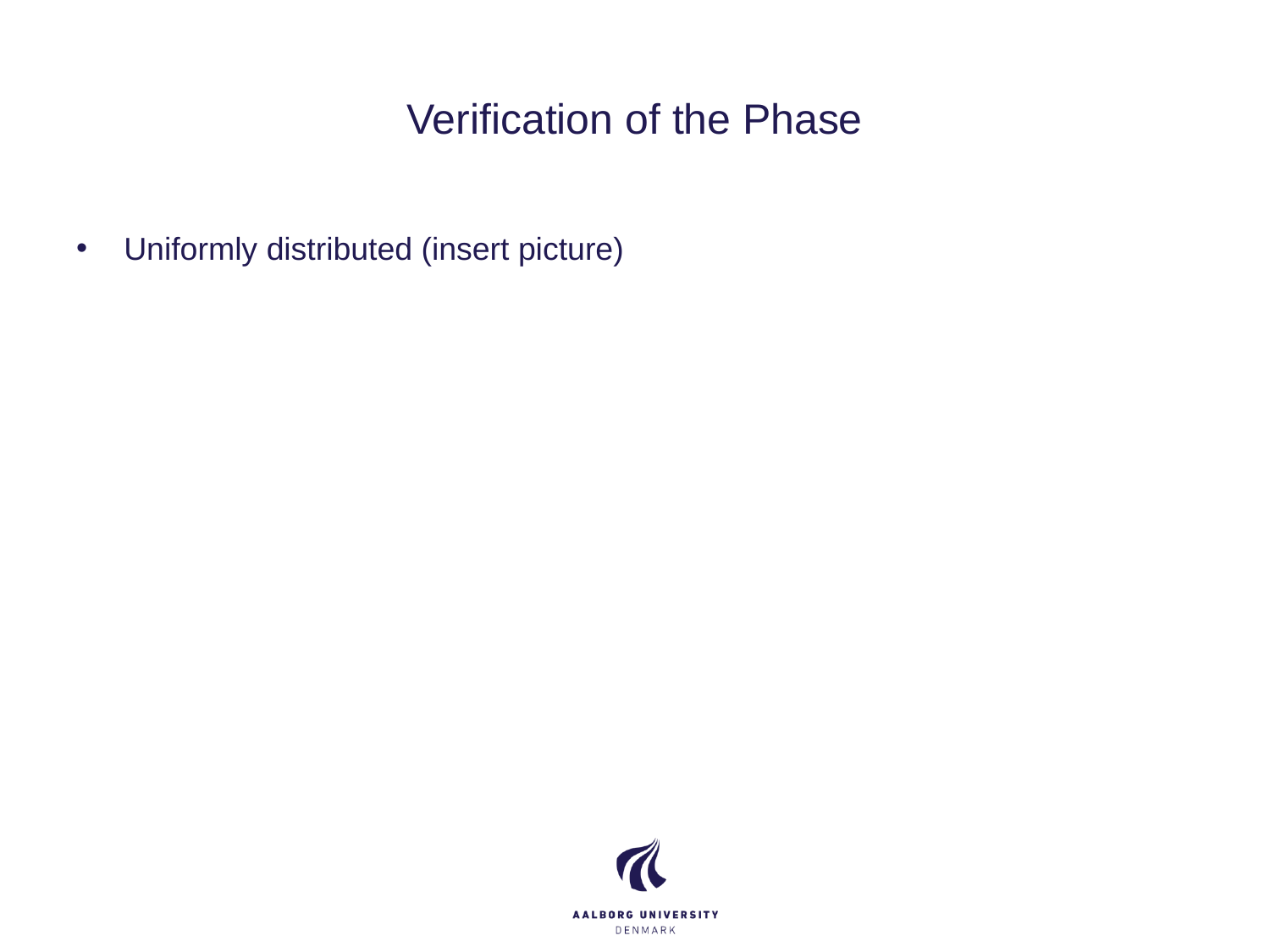

# Verification of the Phase
Uniformly distributed (insert picture)